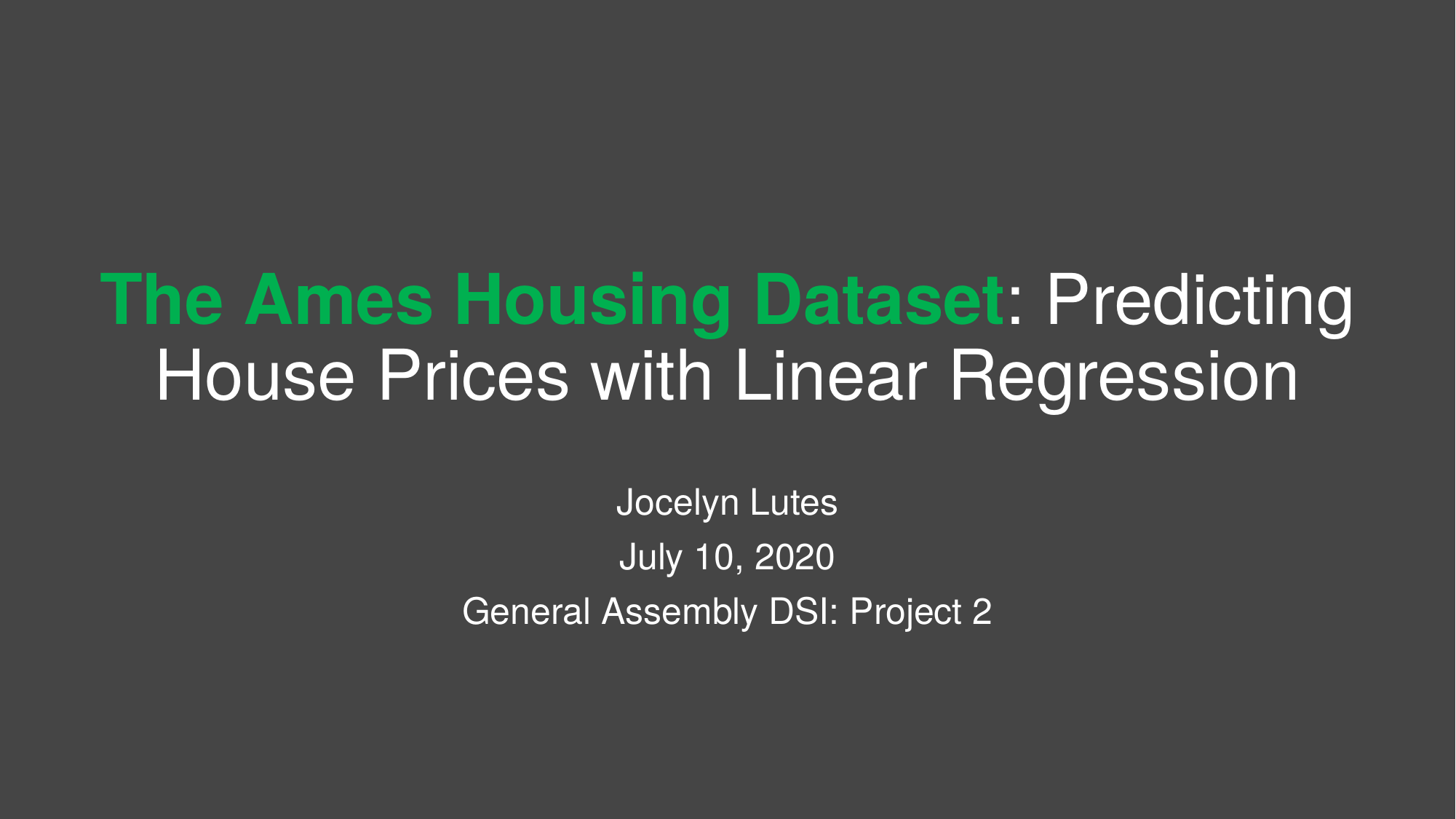

# The Ames Housing Dataset: Predicting House Prices with Linear Regression
Jocelyn Lutes
July 10, 2020
General Assembly DSI: Project 2